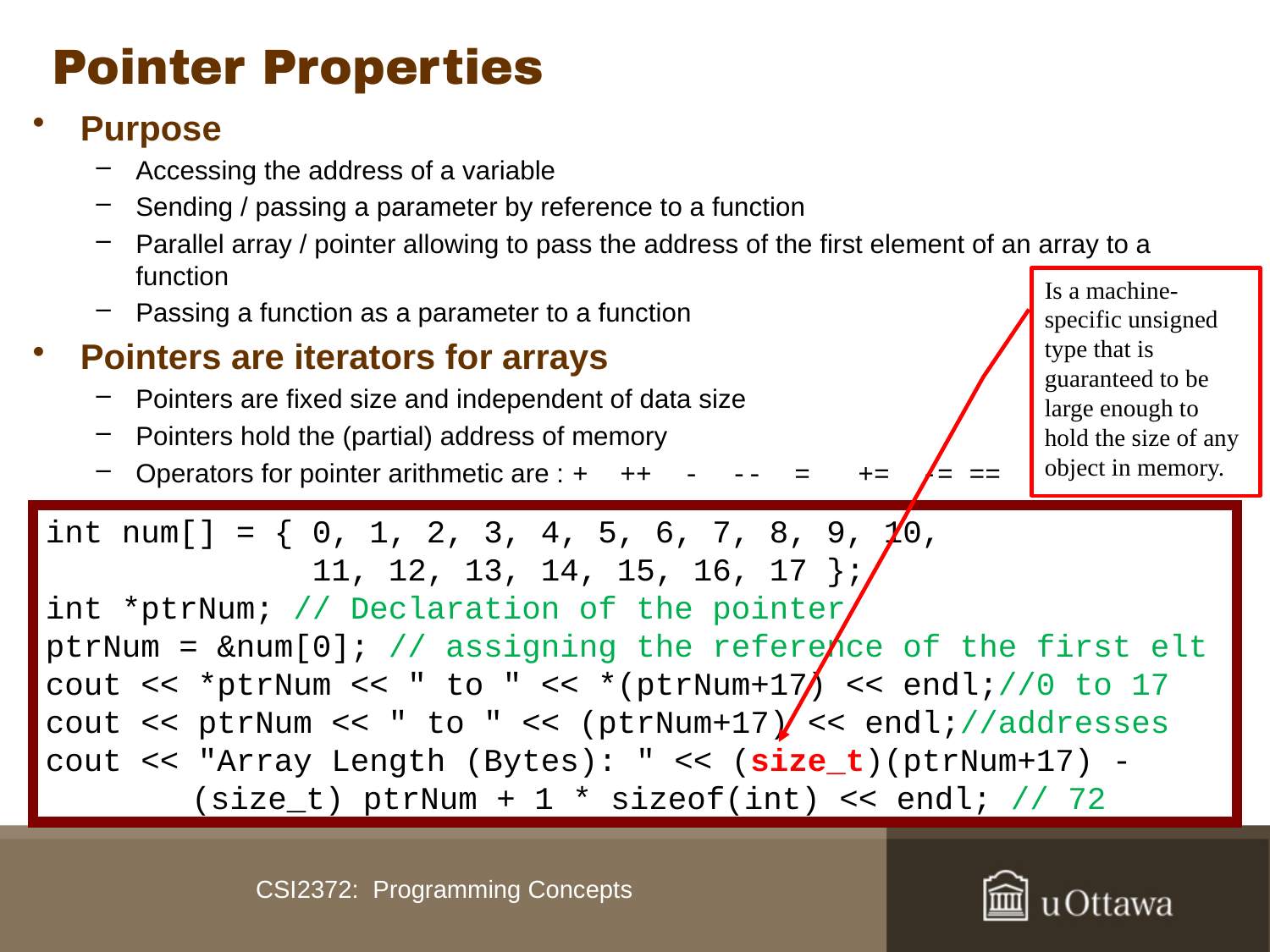

# Pointer Properties
Purpose
Accessing the address of a variable
Sending / passing a parameter by reference to a function
Parallel array / pointer allowing to pass the address of the first element of an array to a function
Passing a function as a parameter to a function
Pointers are iterators for arrays
Pointers are fixed size and independent of data size
Pointers hold the (partial) address of memory
Operators for pointer arithmetic are : +  ++  -  --  =   +=  -= ==
Is a machine-specific unsigned type that is guaranteed to be large enough to hold the size of any object in memory.
int num[] = { 0, 1, 2, 3, 4, 5, 6, 7, 8, 9, 10,
              11, 12, 13, 14, 15, 16, 17 };
int *ptrNum; // Declaration of the pointer
ptrNum = &num[0]; // assigning the reference of the first elt
cout << *ptrNum << " to " << *(ptrNum+17) << endl;//0 to 17
cout << ptrNum << " to " << (ptrNum+17) << endl;//addresses
cout << "Array Length (Bytes): " << (size_t)(ptrNum+17) -
	 (size_t) ptrNum + 1 * sizeof(int) << endl; // 72
CSI2372:  Programming Concepts